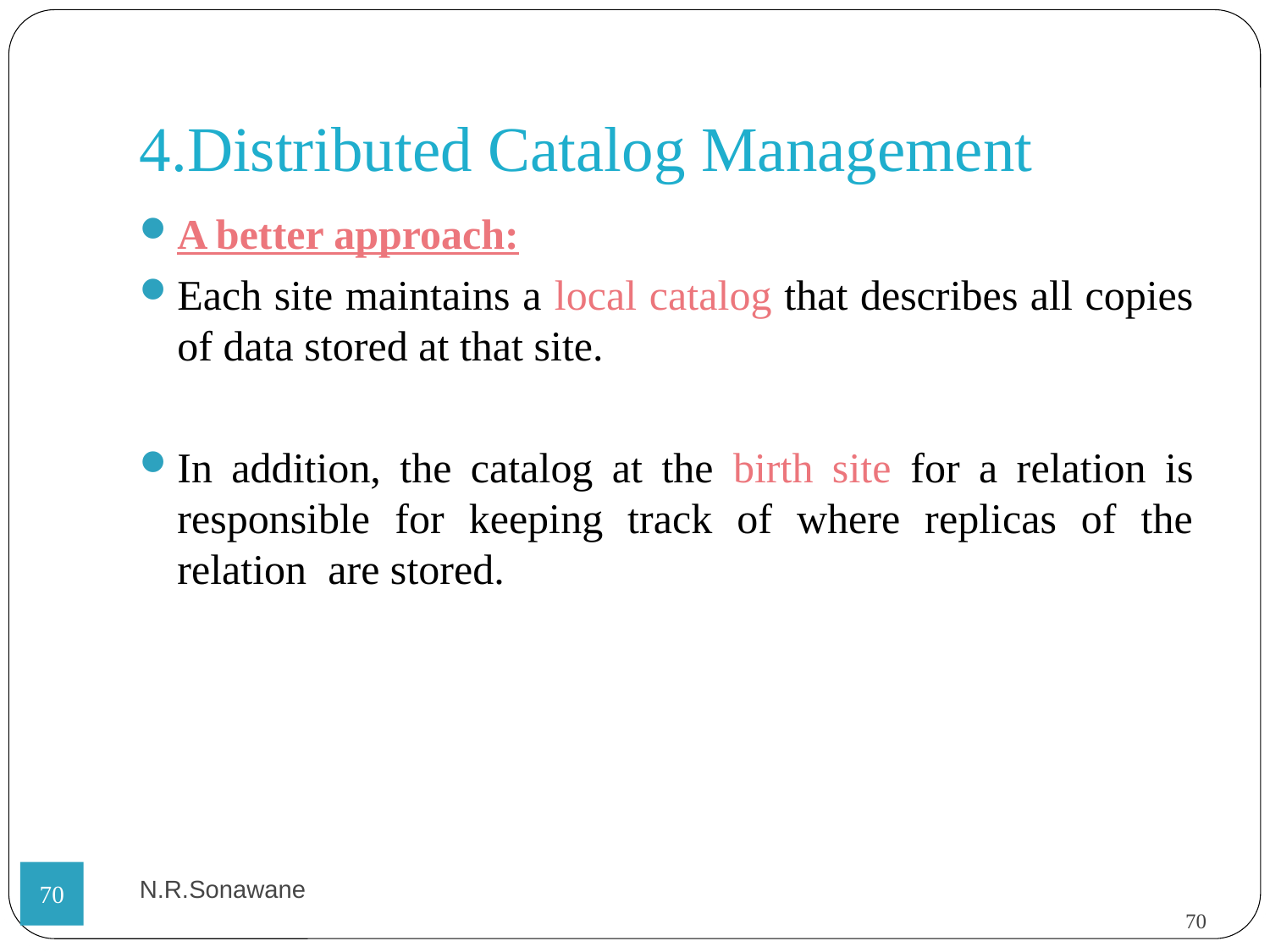

4.Distributed Catalog Management
A better approach:
Each site maintains a local catalog that describes all copies of data stored at that site.

In addition, the catalog at the birth site for a relation is responsible for keeping track of where replicas of the relation  are stored.
N.R.Sonawane
70
70